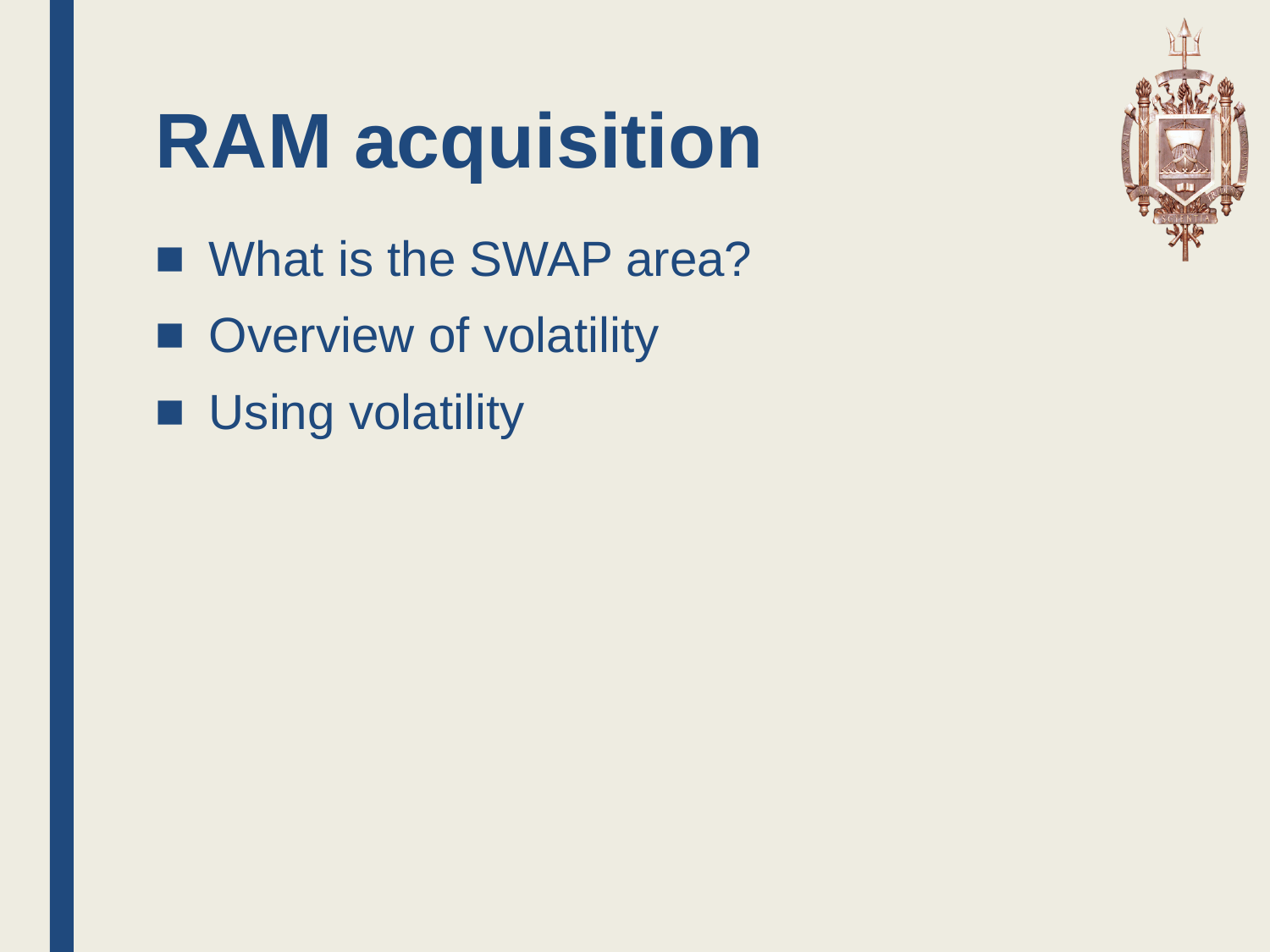

# RAM acquisition
What is the SWAP area?
Overview of volatility
Using volatility